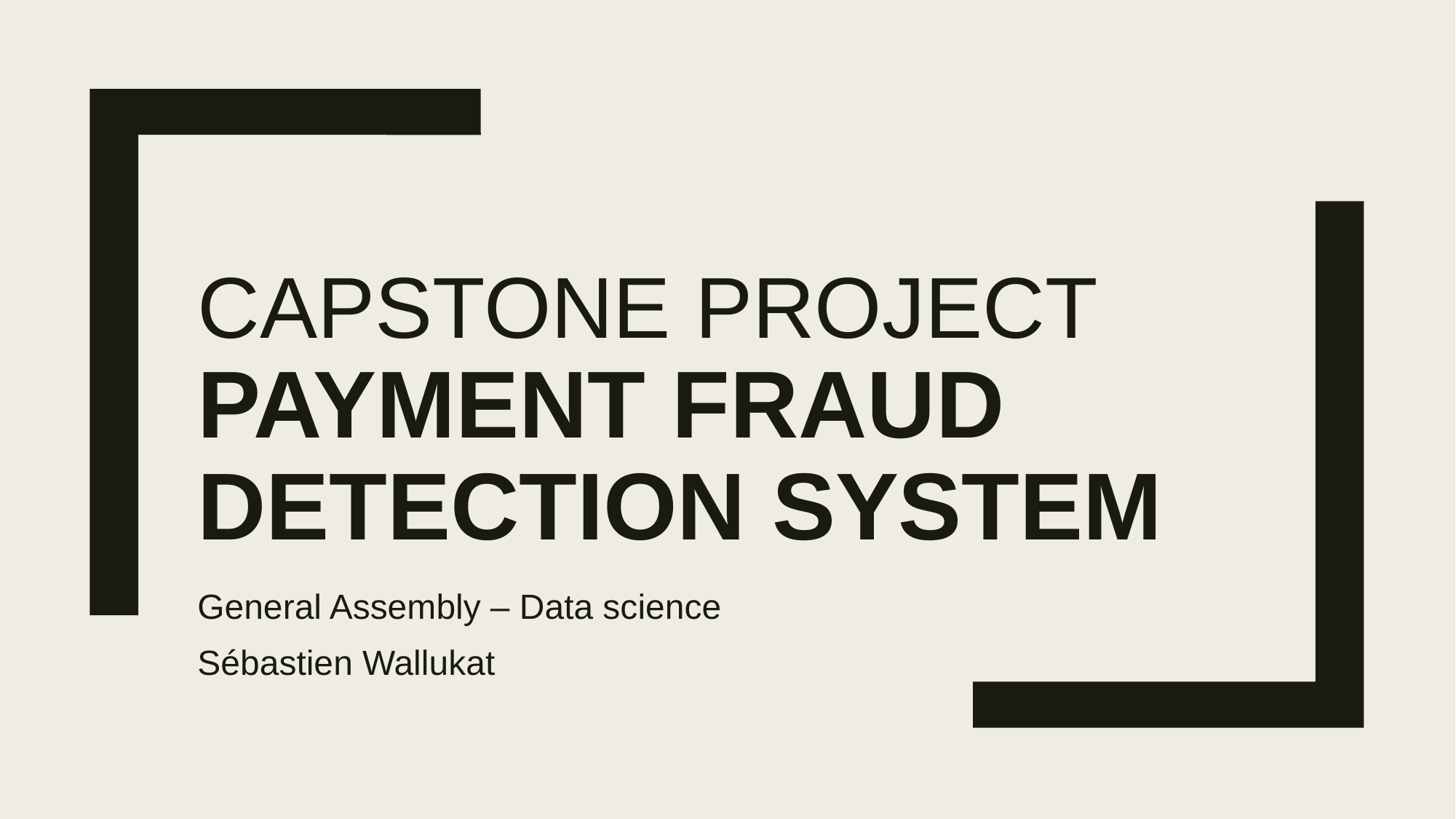

# Capstone project Payment fraud detection system
General Assembly – Data science
Sébastien Wallukat